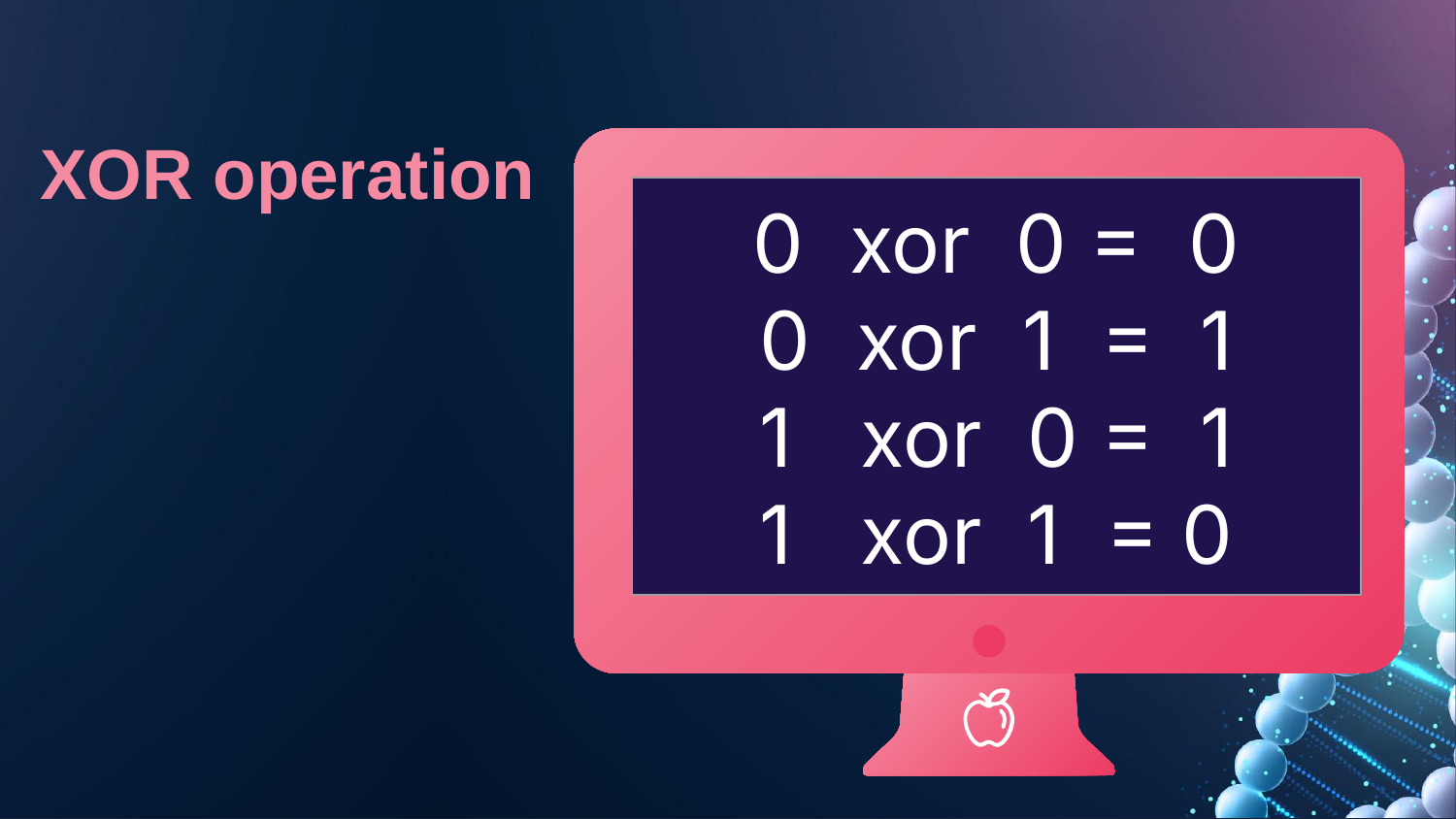

# XOR operation
0  xor  0 =  0
0  xor  1  =  1
1   xor  0 =  1
1   xor  1  = 0